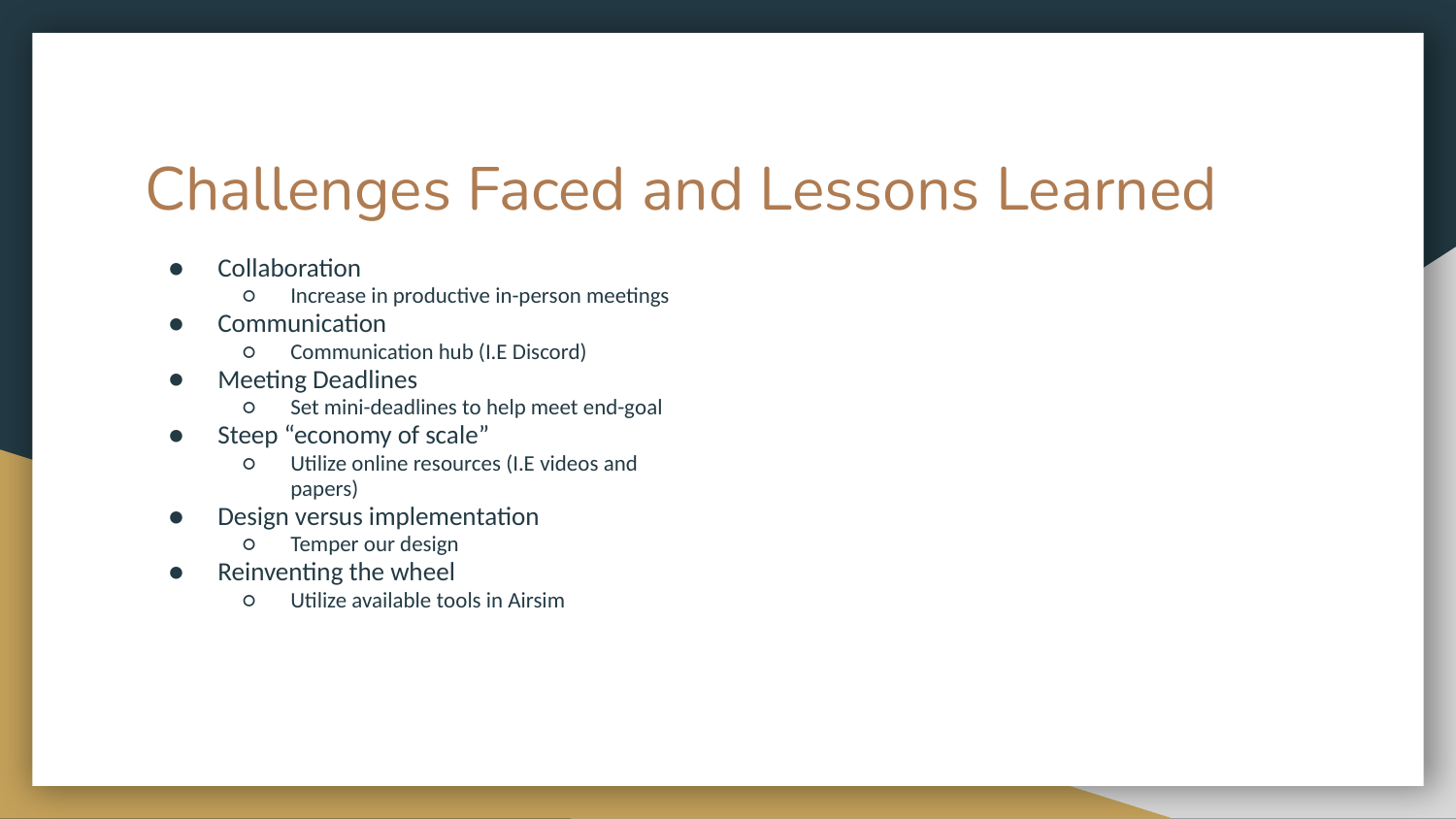

# Challenges Faced and Lessons Learned
Collaboration
Increase in productive in-person meetings
Communication
Communication hub (I.E Discord)
Meeting Deadlines
Set mini-deadlines to help meet end-goal
Steep “economy of scale”
Utilize online resources (I.E videos and papers)
Design versus implementation
Temper our design
Reinventing the wheel
Utilize available tools in Airsim